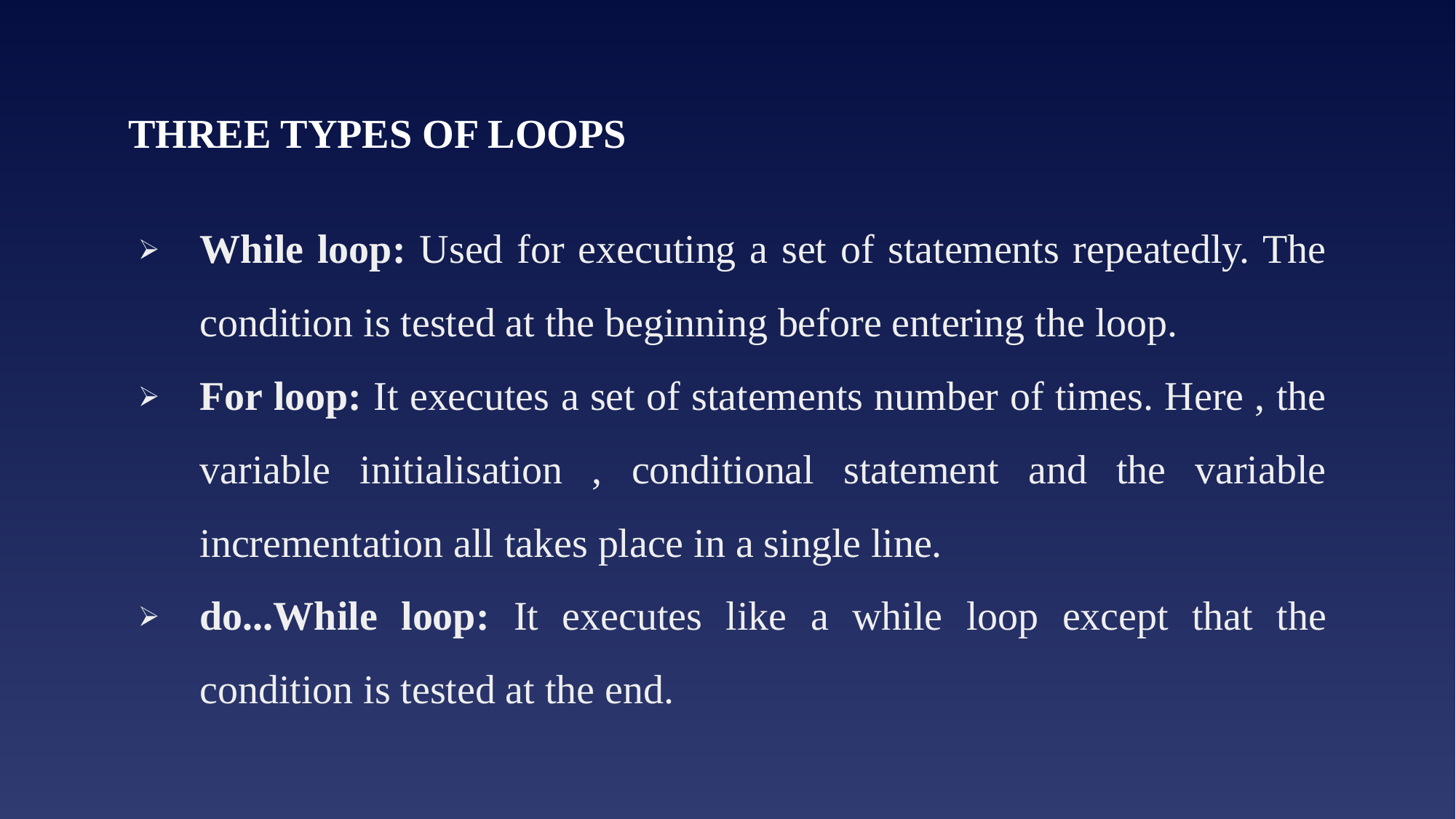

# THREE TYPES OF LOOPS
While loop: Used for executing a set of statements repeatedly. The condition is tested at the beginning before entering the loop.
For loop: It executes a set of statements number of times. Here , the variable initialisation , conditional statement and the variable incrementation all takes place in a single line.
do...While loop: It executes like a while loop except that the condition is tested at the end.